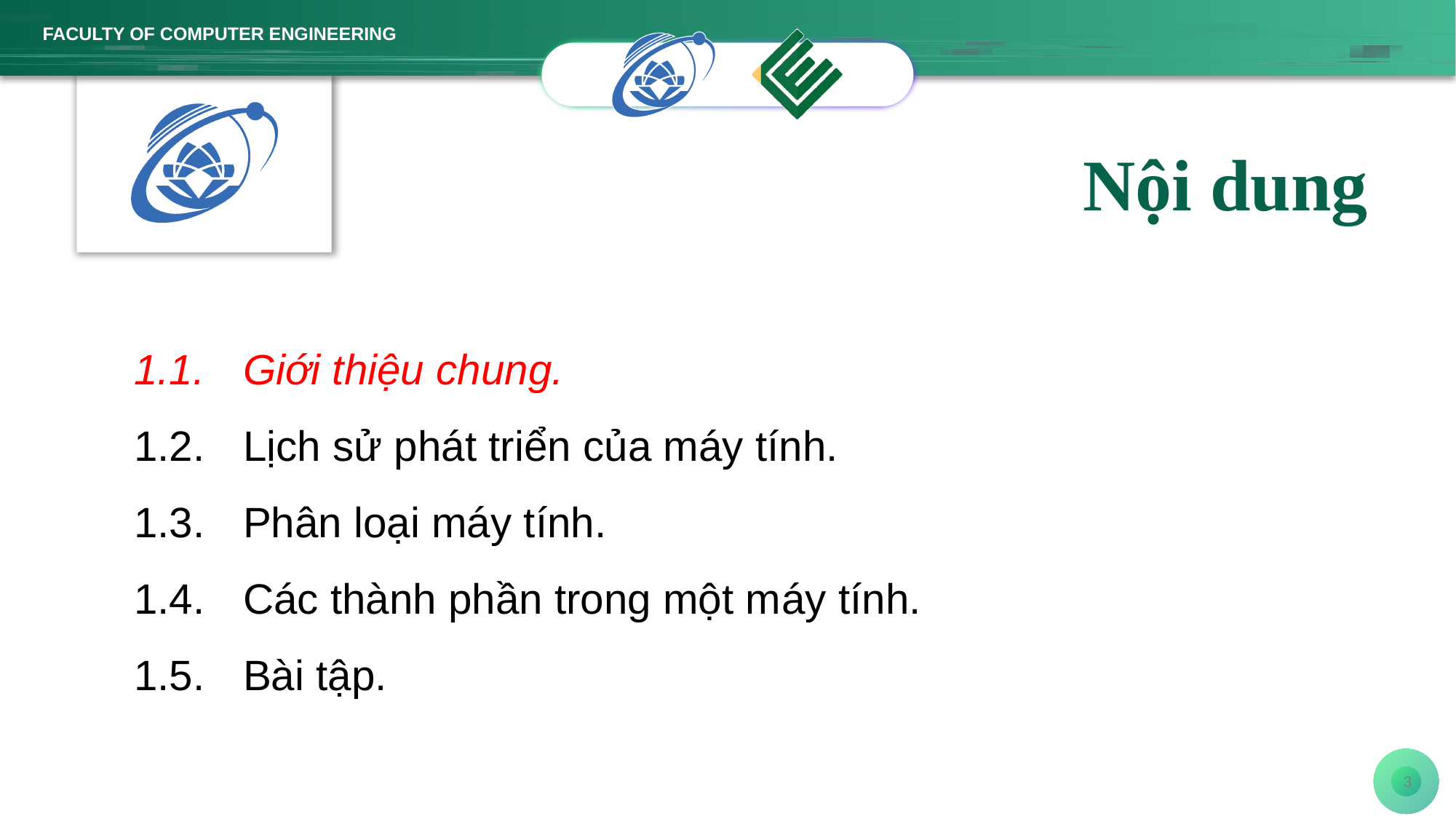

Nội dung
1.1.	Giới thiệu chung.
1.2.	Lịch sử phát triển của máy tính.
1.3.	Phân loại máy tính.
1.4.	Các thành phần trong một máy tính.
1.5.	Bài tập.
3